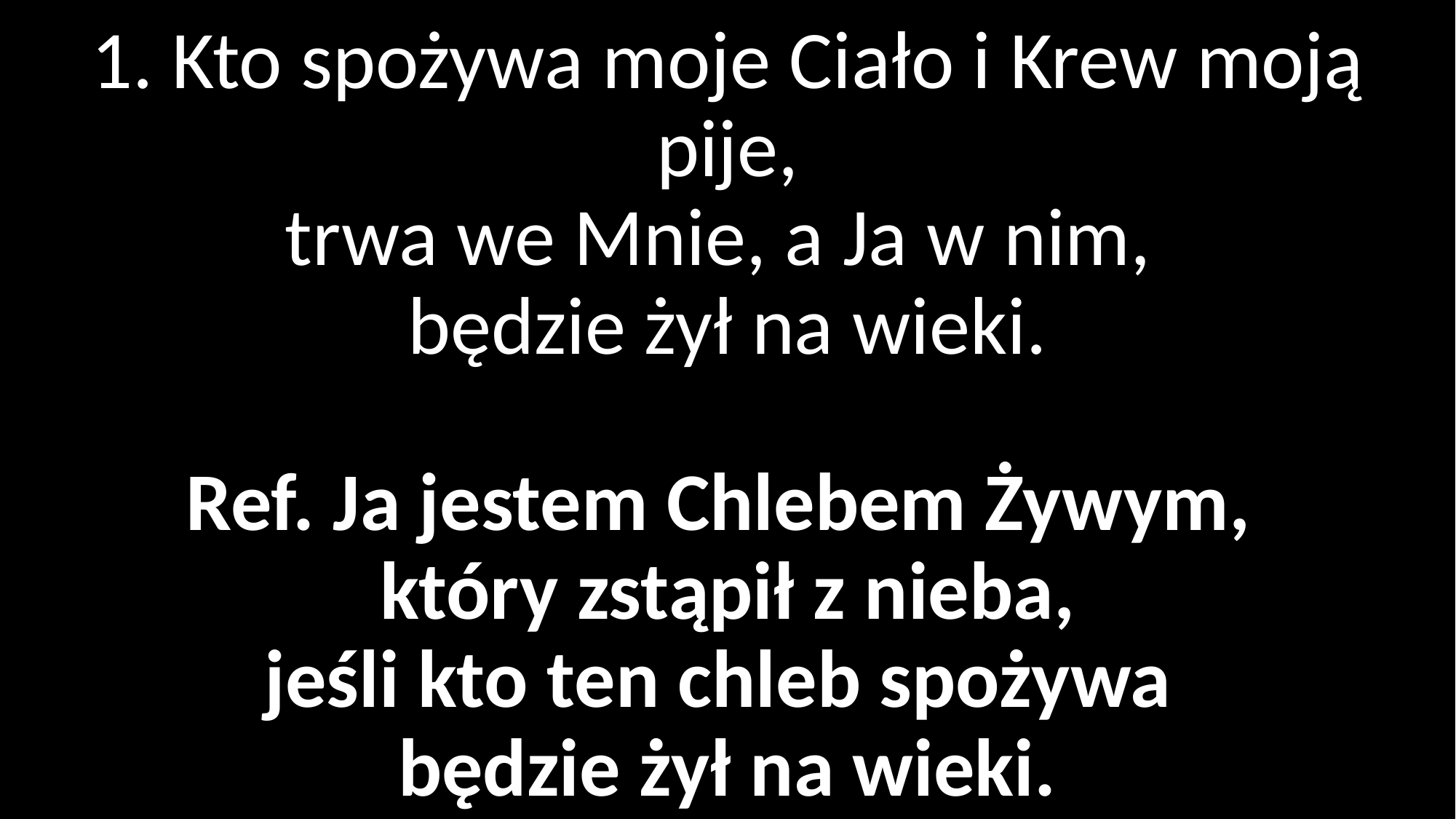

# 1. Kto spożywa moje Ciało i Krew moją pije, trwa we Mnie, a Ja w nim, będzie żył na wieki. Ref. Ja jestem Chlebem Żywym, który zstąpił z nieba, jeśli kto ten chleb spożywa będzie żył na wieki.